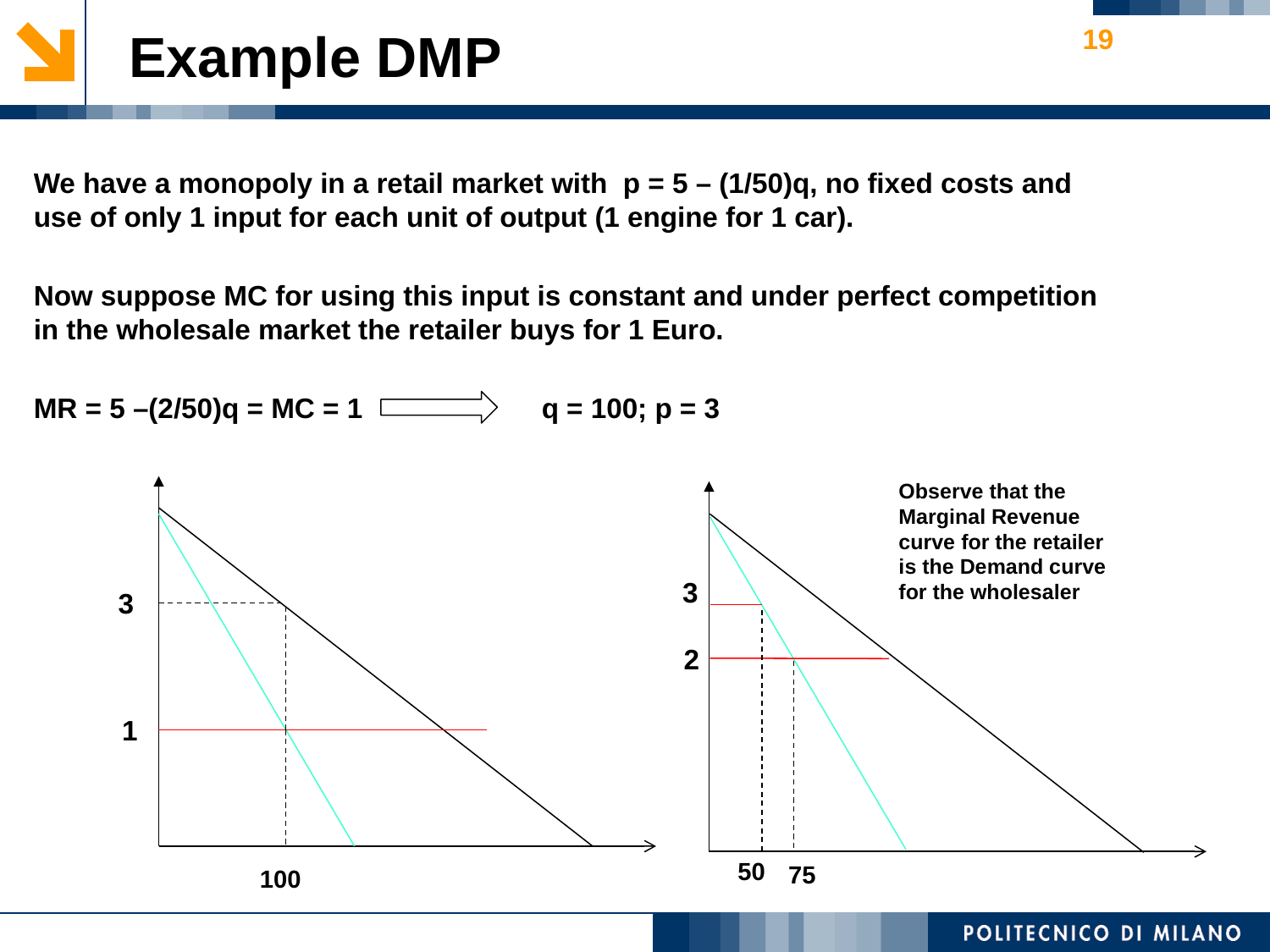

Example DMP
19
We have a monopoly in a retail market with  p = 5 – (1/50)q, no fixed costs and use of only 1 input for each unit of output (1 engine for 1 car).

Now suppose MC for using this input is constant and under perfect competition in the wholesale market the retailer buys for 1 Euro.

MR = 5 –(2/50)q = MC = 1 		q = 100; p = 3

Observe that the Marginal Revenue curve for the retailer is the Demand curve for the wholesaler
3
3
2
1
50
75
100